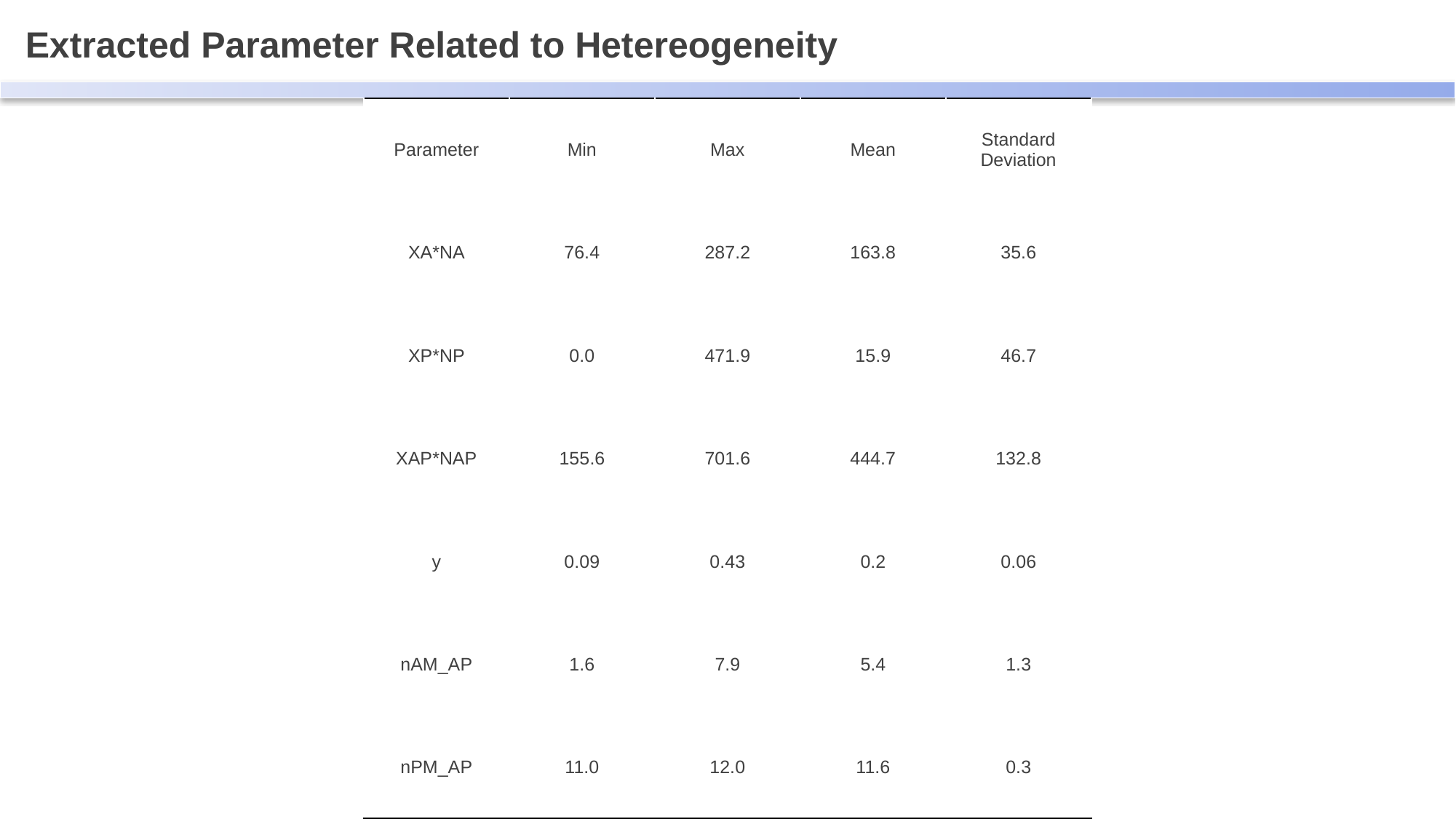

Extracted Parameter Related to Hetereogeneity

| Parameter | Min | Max | Mean | Standard Deviation |
| --- | --- | --- | --- | --- |
| XA\*NA | 76.4 | 287.2 | 163.8 | 35.6 |
| XP\*NP | 0.0 | 471.9 | 15.9 | 46.7 |
| XAP\*NAP | 155.6 | 701.6 | 444.7 | 132.8 |
| y | 0.09 | 0.43 | 0.2 | 0.06 |
| nAM\_AP | 1.6 | 7.9 | 5.4 | 1.3 |
| nPM\_AP | 11.0 | 12.0 | 11.6 | 0.3 |